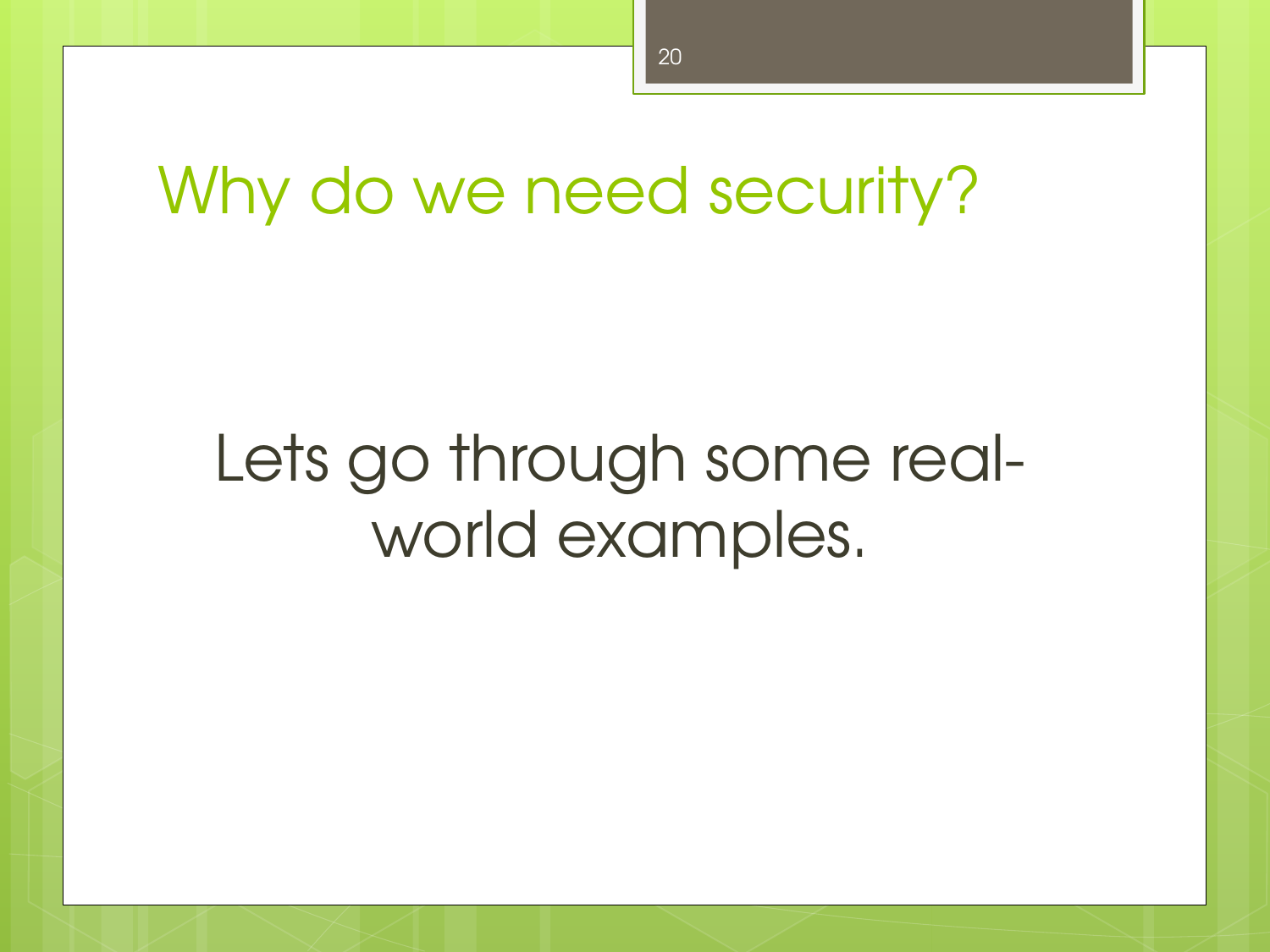

20
# Why do we need security?

Lets go through some real-world examples.